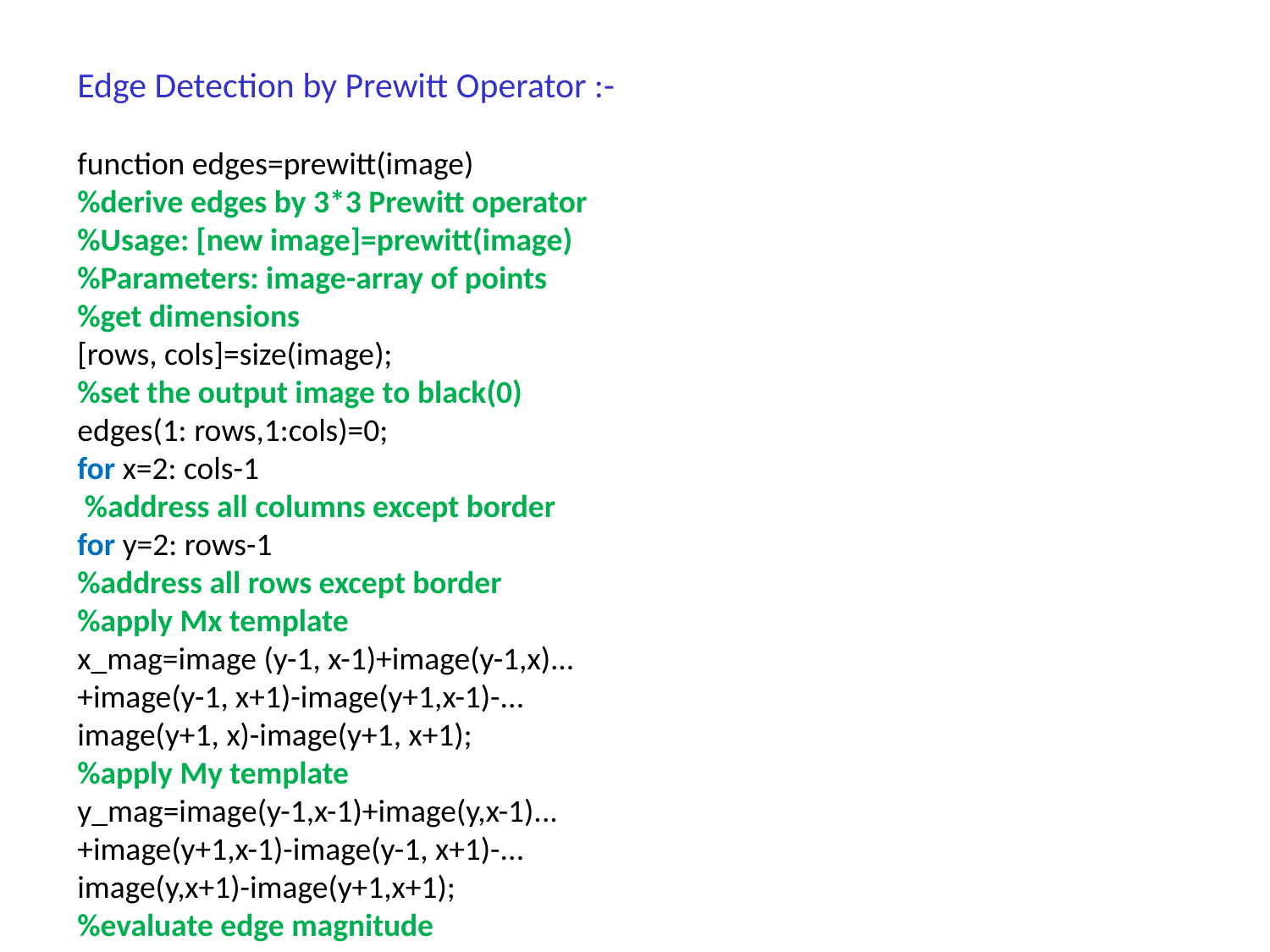

Edge Detection by Prewitt Operator :-

function edges=prewitt(image)
%derive edges by 3*3 Prewitt operator
%Usage: [new image]=prewitt(image)
%Parameters: image-array of points
%get dimensions
[rows, cols]=size(image);
%set the output image to black(0)
edges(1: rows,1:cols)=0;
for x=2: cols-1
 %address all columns except border
for y=2: rows-1
%address all rows except border
%apply Mx template
x_mag=image (y-1, x-1)+image(y-1,x)...
+image(y-1, x+1)-image(y+1,x-1)-...
image(y+1, x)-image(y+1, x+1);
%apply My template
y_mag=image(y-1,x-1)+image(y,x-1)...
+image(y+1,x-1)-image(y-1, x+1)-...
image(y,x+1)-image(y+1,x+1);
%evaluate edge magnitude